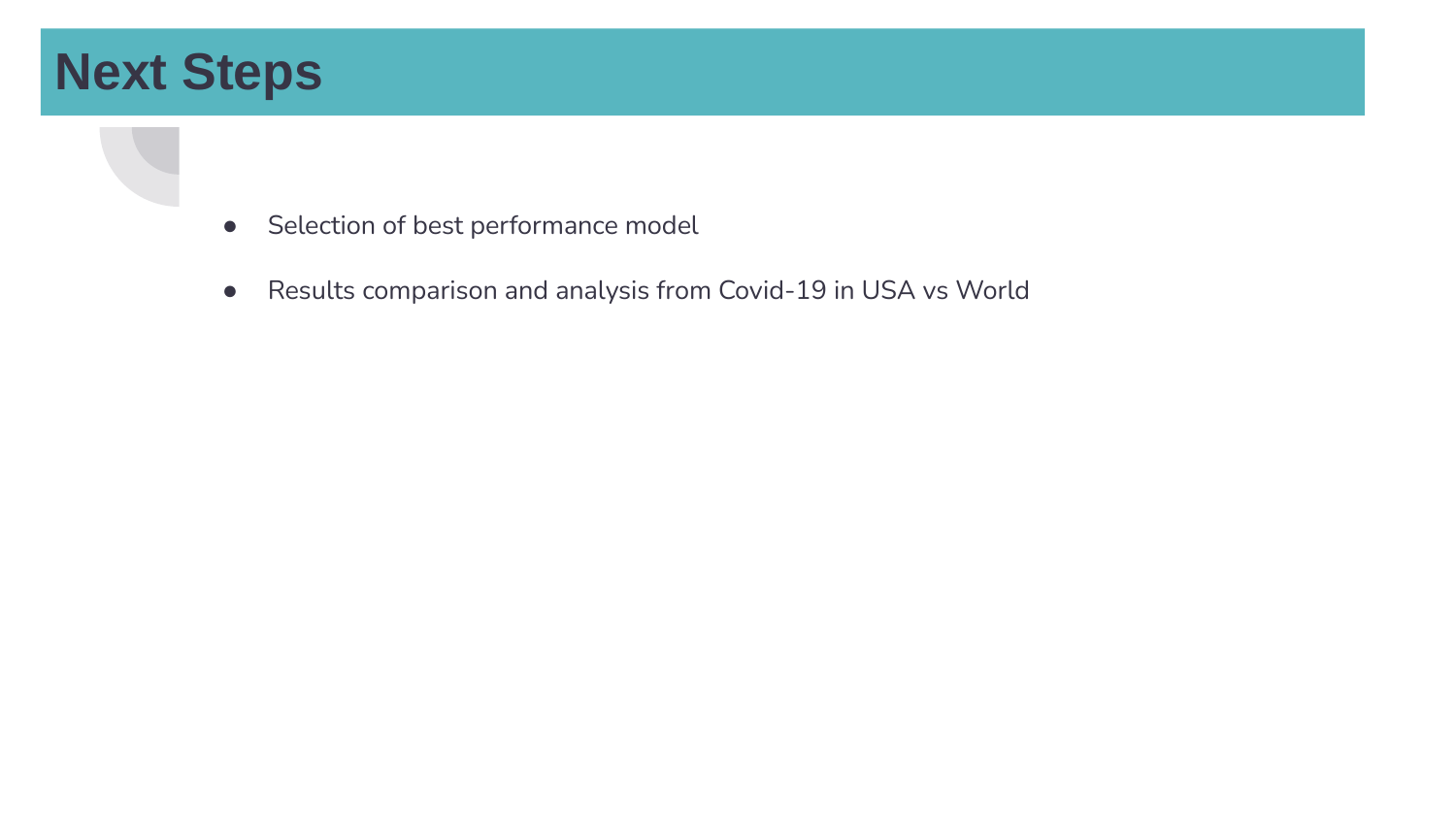

Next Steps

Selection of best performance model
Results comparison and analysis from Covid-19 in USA vs World